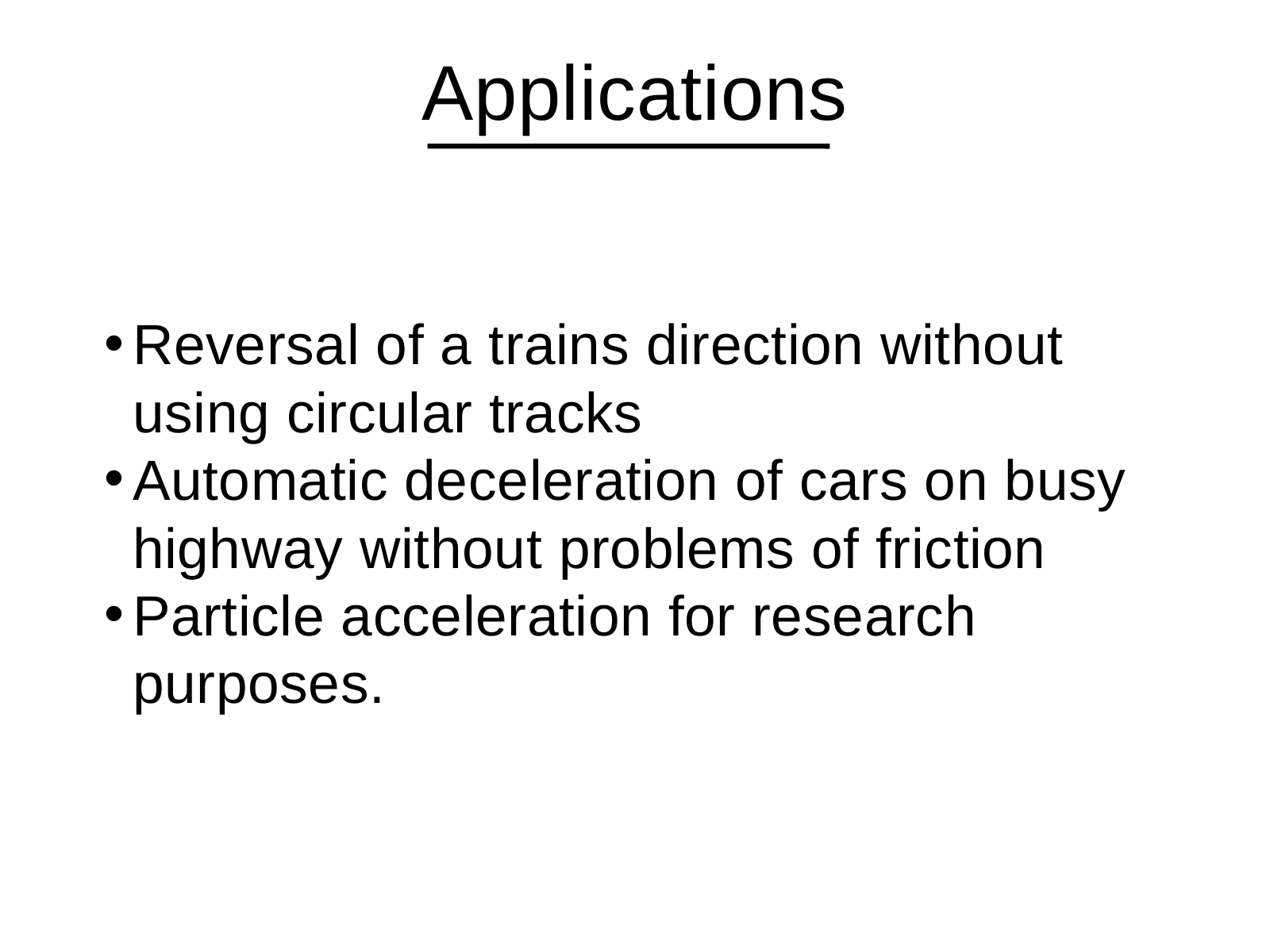

Applications

Reversal of a trains direction without using circular tracks
Automatic deceleration of cars on busy highway without problems of friction
Particle acceleration for research purposes.